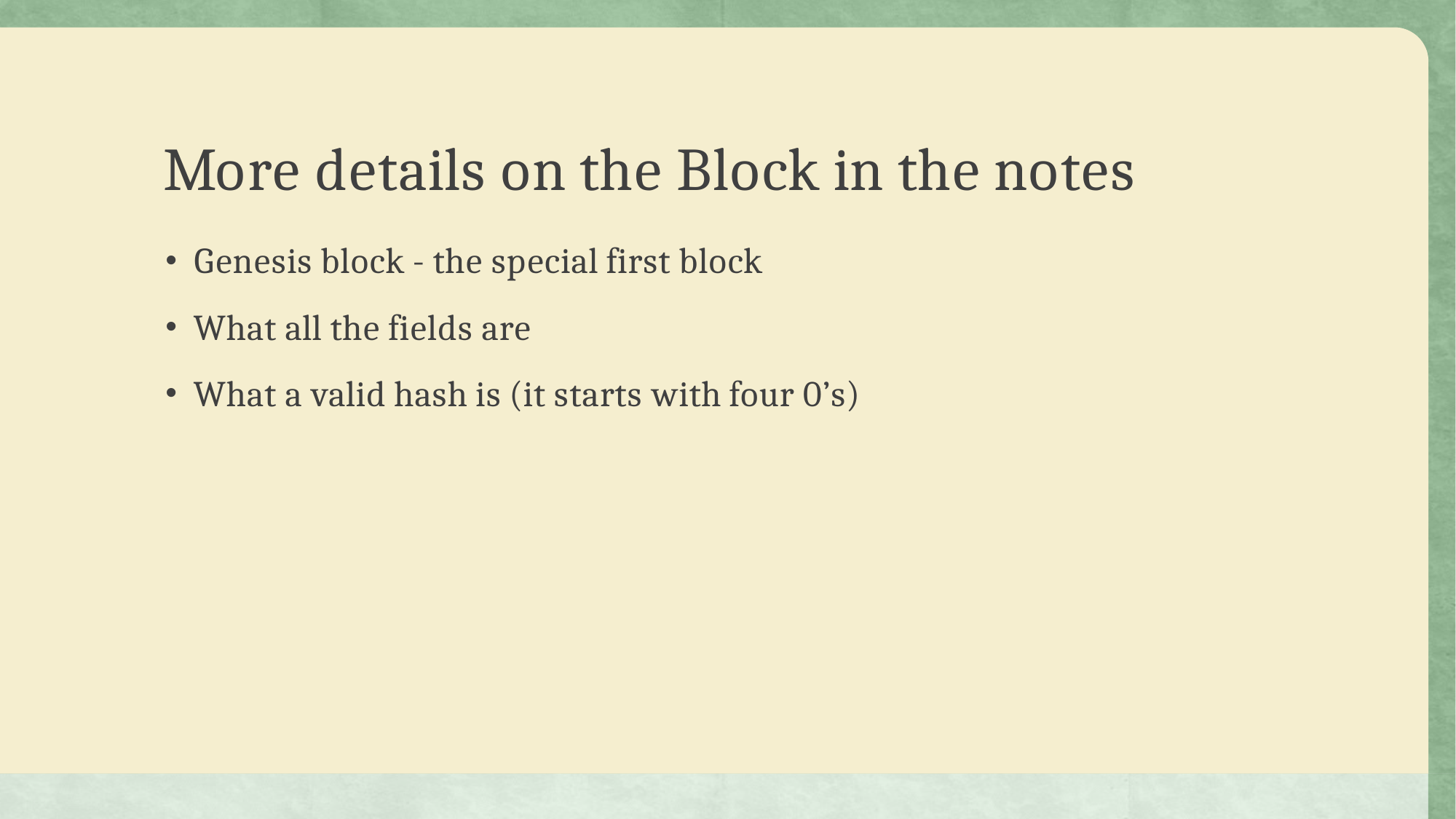

# More details on the Block in the notes
Genesis block - the special first block
What all the fields are
What a valid hash is (it starts with four 0’s)